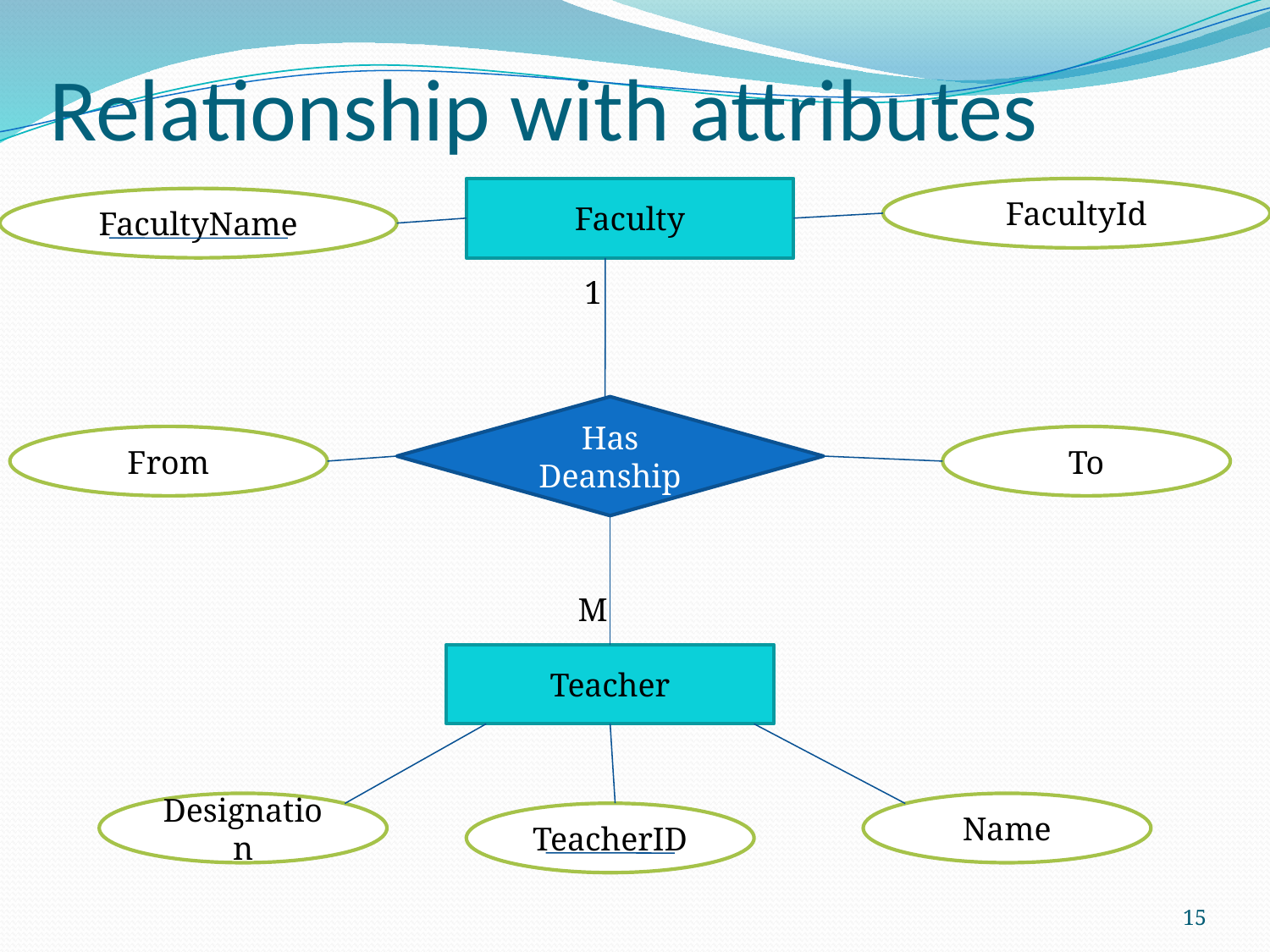

# Relationship with attributes
Faculty
FacultyId
FacultyName
1
Has Deanship
From
To
M
Teacher
Designation
Name
TeacherID
15